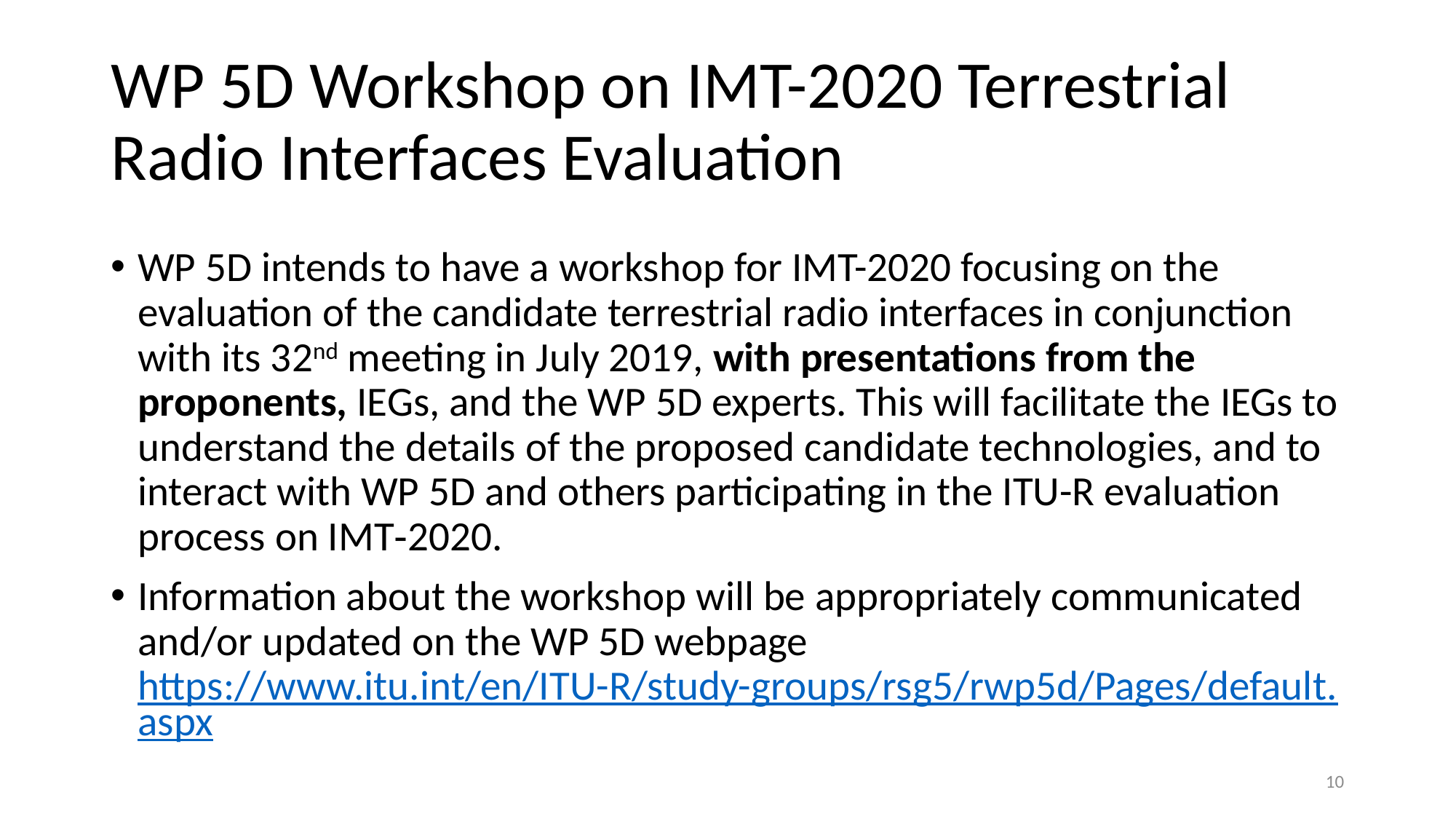

# WP 5D Workshop on IMT-2020 Terrestrial Radio Interfaces Evaluation
WP 5D intends to have a workshop for IMT-2020 focusing on the evaluation of the candidate terrestrial radio interfaces in conjunction with its 32nd meeting in July 2019, with presentations from the proponents, IEGs, and the WP 5D experts. This will facilitate the IEGs to understand the details of the proposed candidate technologies, and to interact with WP 5D and others participating in the ITU-R evaluation process on IMT‑2020.
Information about the workshop will be appropriately communicated and/or updated on the WP 5D webpage https://www.itu.int/en/ITU-R/study-groups/rsg5/rwp5d/Pages/default.aspx

10